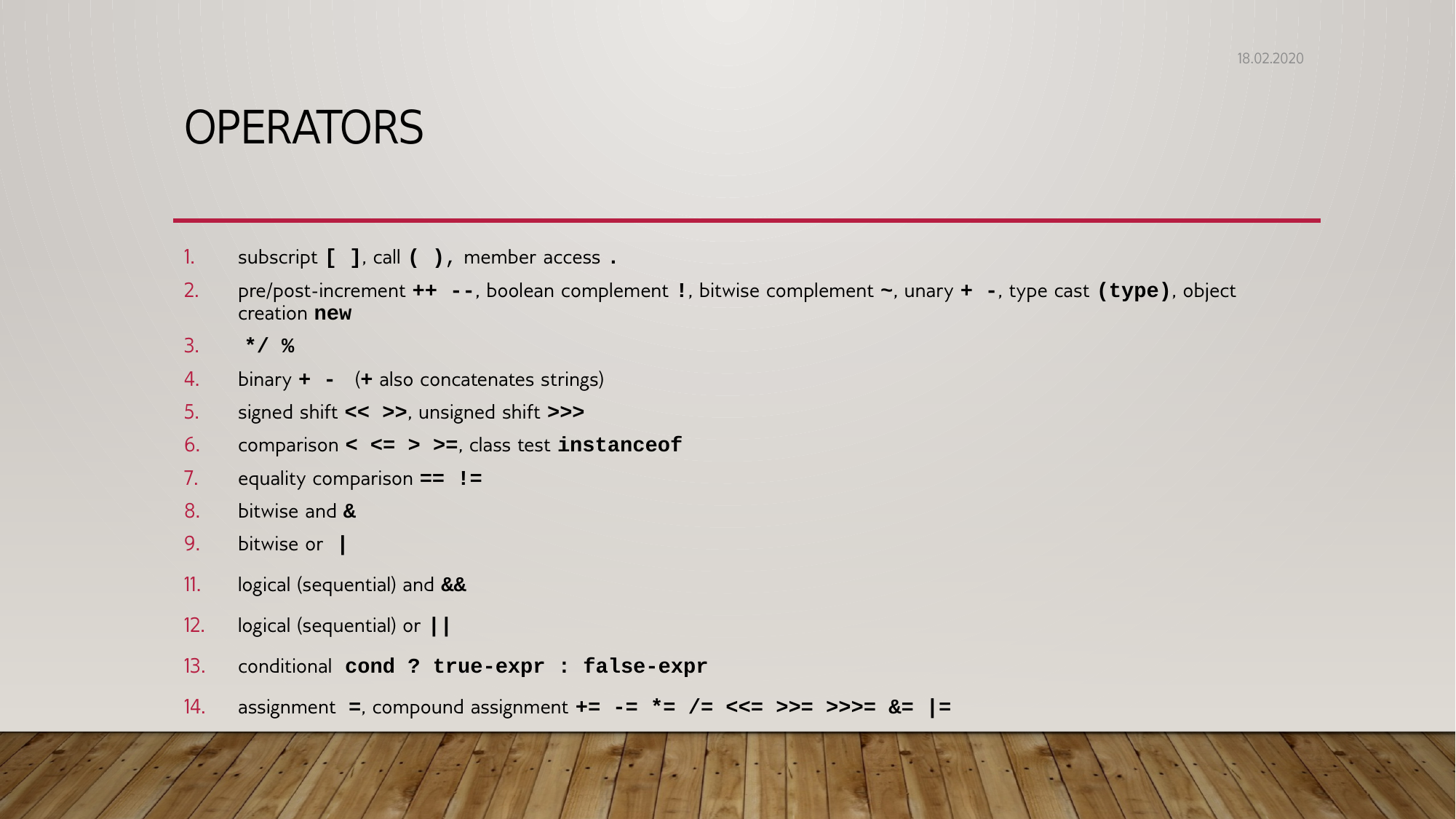

18.02.2020
# Operators
subscript [ ], call ( ), member access .
pre/post-increment ++ --, boolean complement !, bitwise complement ~, unary + -, type cast (type), object creation new
 */ %
binary + -   (+ also concatenates strings)
signed shift << >>, unsigned shift >>>
comparison < <= > >=, class test instanceof
equality comparison == !=
bitwise and &
bitwise or |
logical (sequential) and &&
logical (sequential) or ||
conditional  cond ? true-expr : false-expr
assignment =, compound assignment += -= *= /= <<= >>= >>>= &= |=